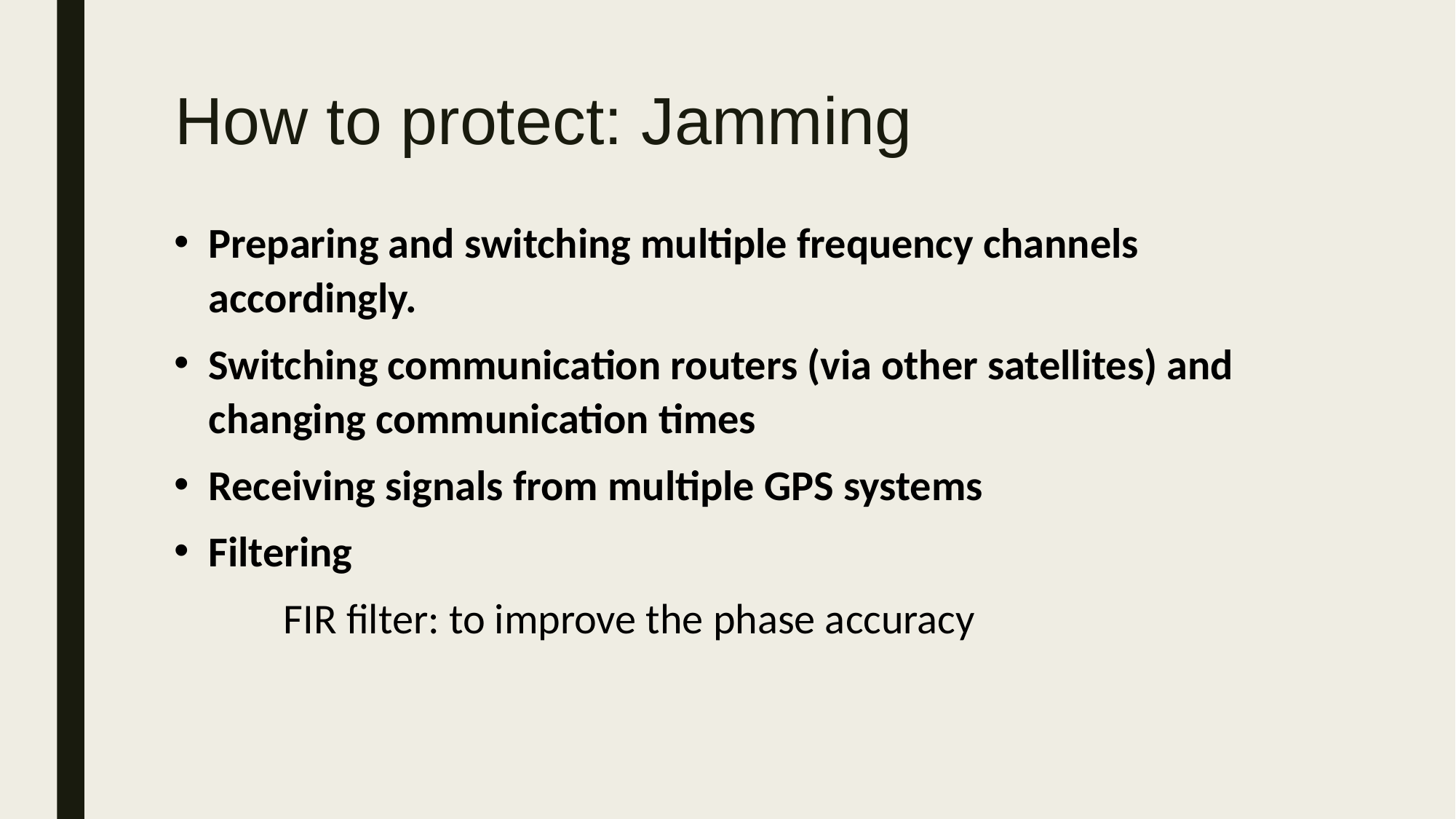

# How to protect: Jamming
Preparing and switching multiple frequency channels accordingly.
Switching communication routers (via other satellites) and changing communication times
Receiving signals from multiple GPS systems
Filtering
	FIR filter: to improve the phase accuracy